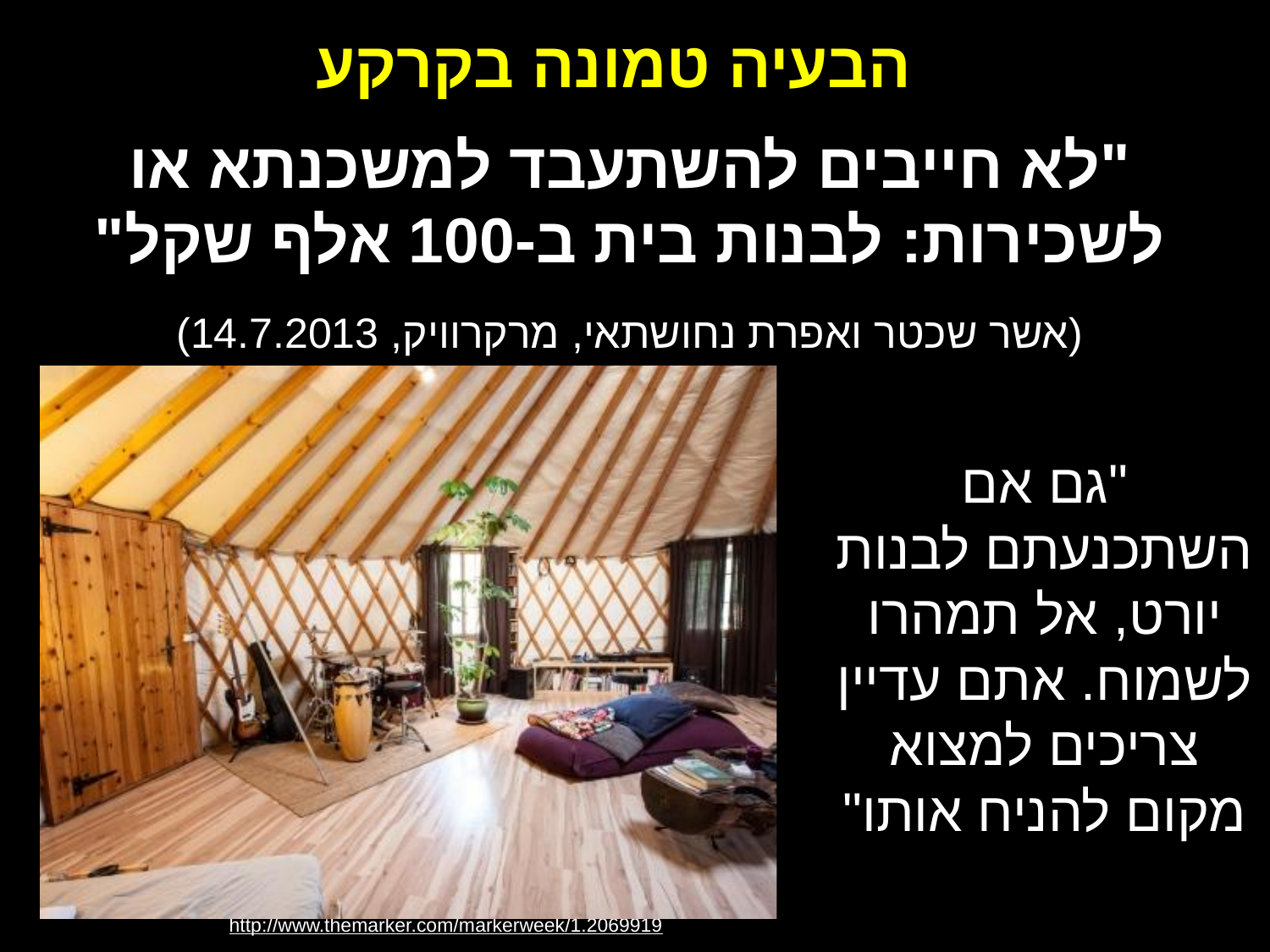

# הבעיה טמונה בקרקע
"לא חייבים להשתעבד למשכנתא או לשכירות: לבנות בית ב-100 אלף שקל"
(אשר שכטר ואפרת נחושתאי, מרקרוויק, 14.7.2013)

"גם אם השתכנעתם לבנות יורט, אל תמהרו לשמוח. אתם עדיין צריכים למצוא מקום להניח אותו"

http://www.themarker.com/markerweek/1.2069919